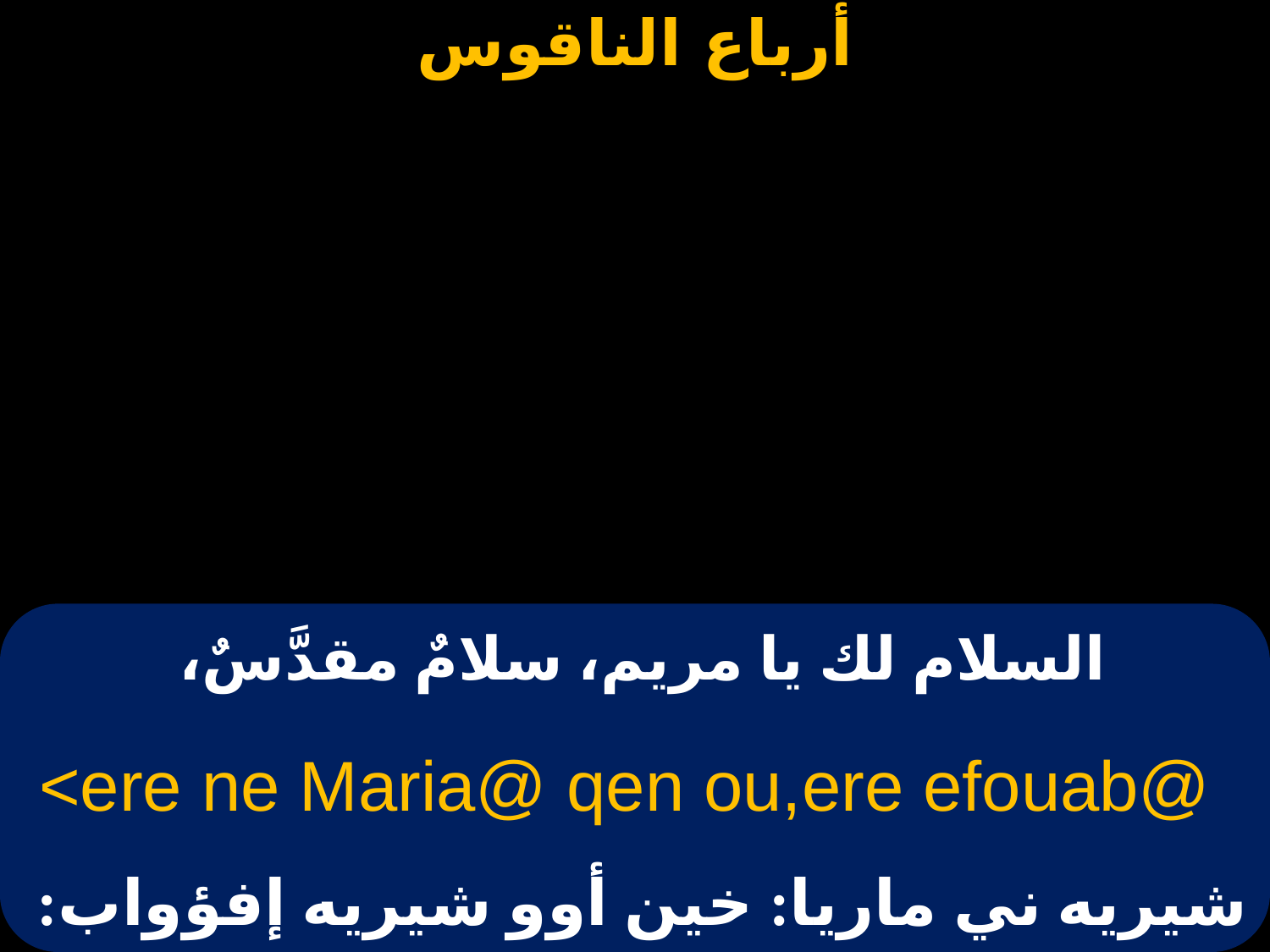

# السلام لك يا مريم، سلامٌ مقدَّسٌ،
<ere ne Maria@ qen ou,ere efouab@
شيريه ني ماريا: خين أوو شيريه إفؤواب: